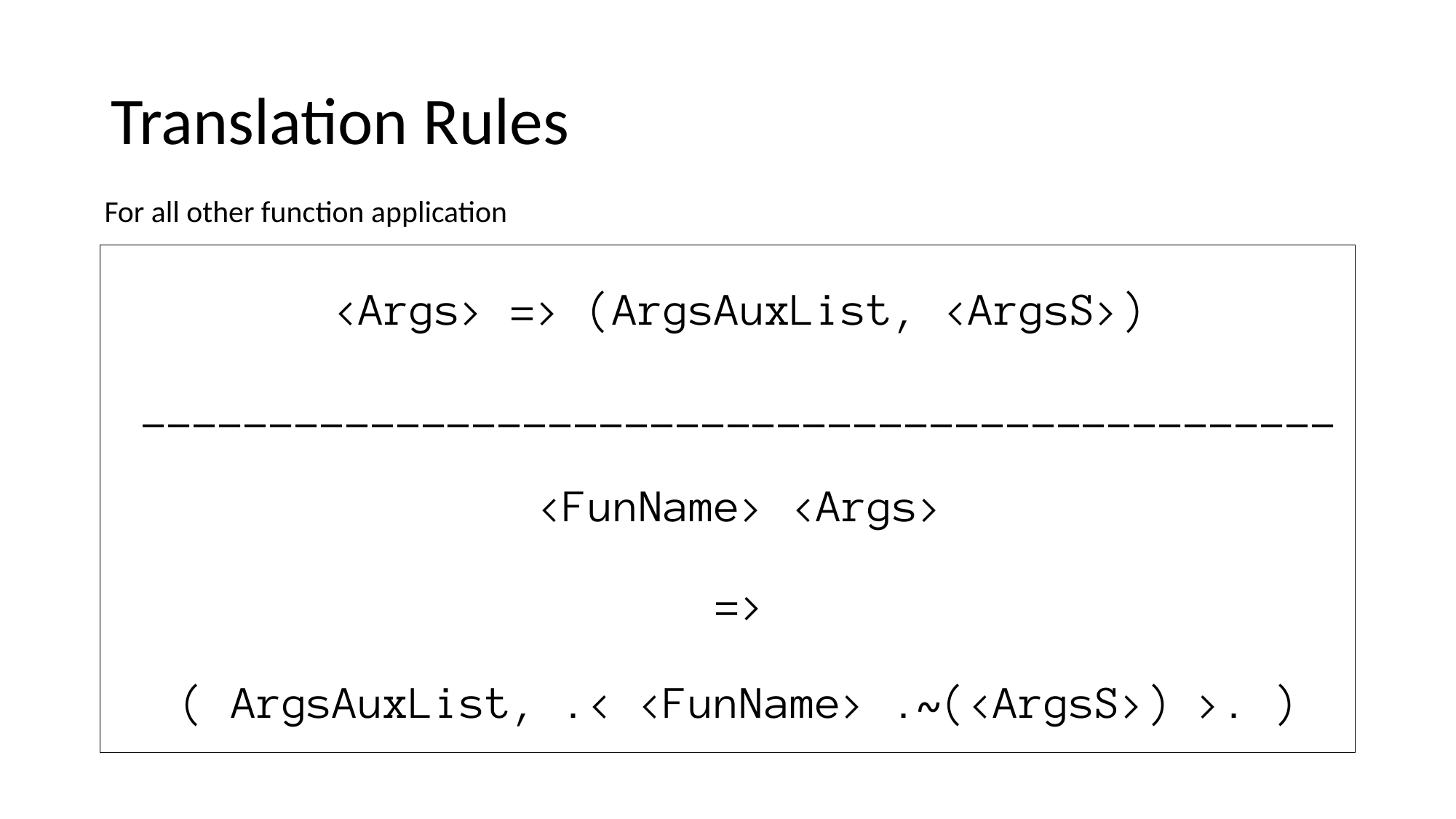

# Translation Rules
For all other function application
<Args> => (ArgsAuxList, <ArgsS>)
_______________________________________________
<FunName> <Args>
=>
( ArgsAuxList, .< <FunName> .~(<ArgsS>) >. )